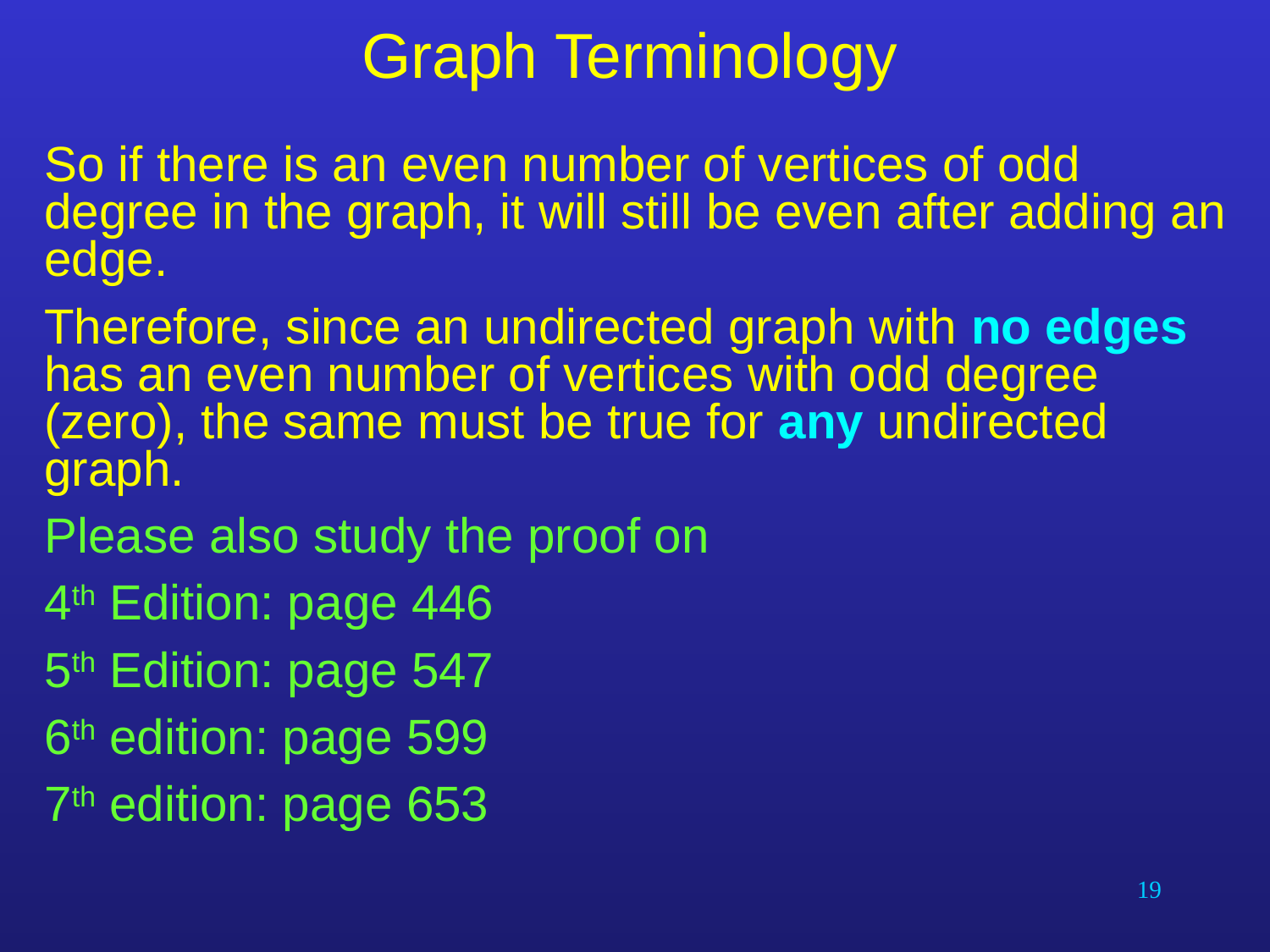

# Graph Terminology
So if there is an even number of vertices of odd degree in the graph, it will still be even after adding an edge.
Therefore, since an undirected graph with no edges has an even number of vertices with odd degree (zero), the same must be true for any undirected graph.
Please also study the proof on
4th Edition: page 446
5th Edition: page 547
6th edition: page 599
7th edition: page 653

19